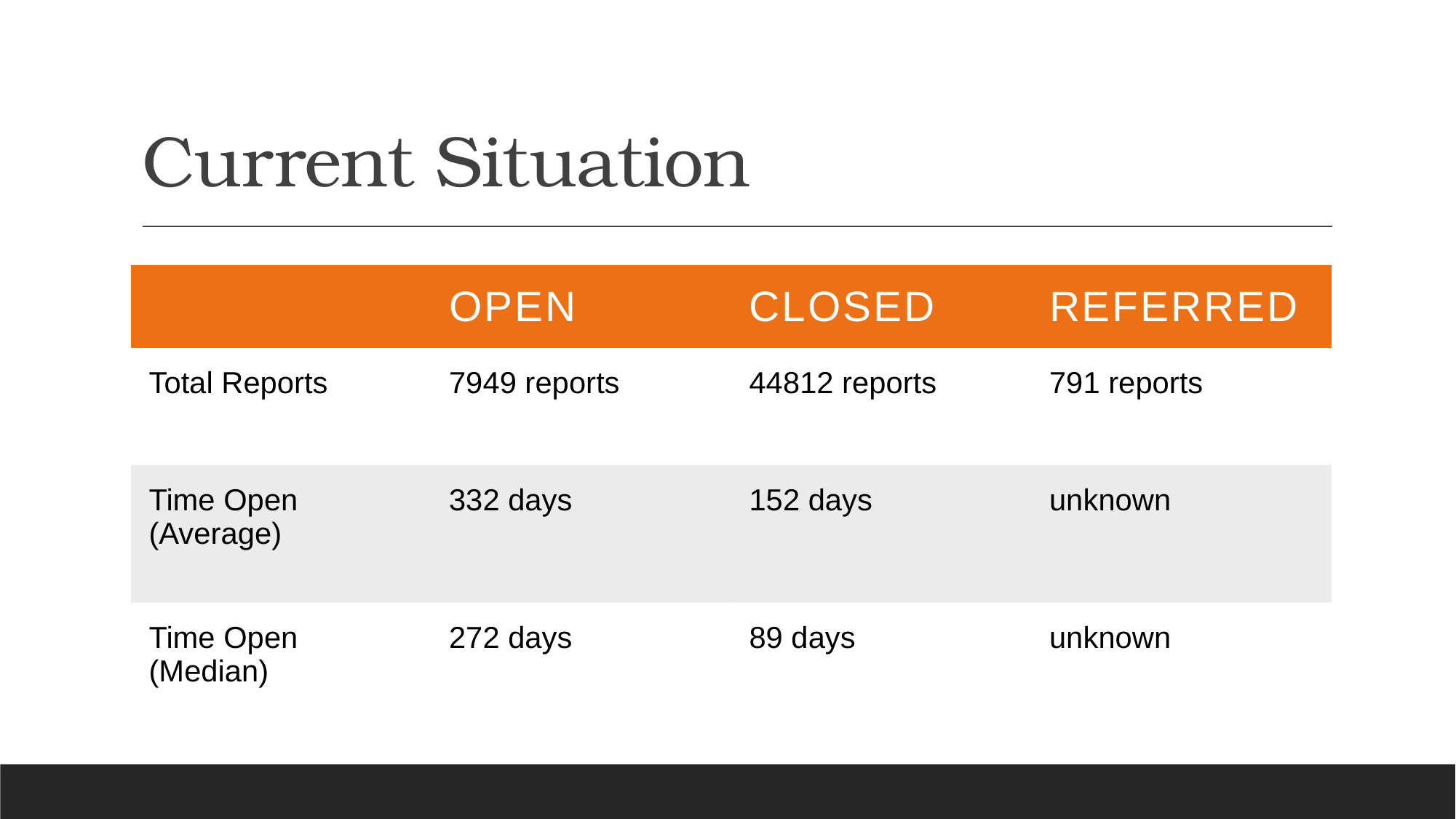

# Current Situation
|  | Open | Closed | Referred |
| --- | --- | --- | --- |
| Total Reports | 7949 reports | 44812 reports | 791 reports |
| Time Open (Average) | 332 days | 152 days | unknown |
| Time Open (Median) | 272 days | 89 days | unknown |